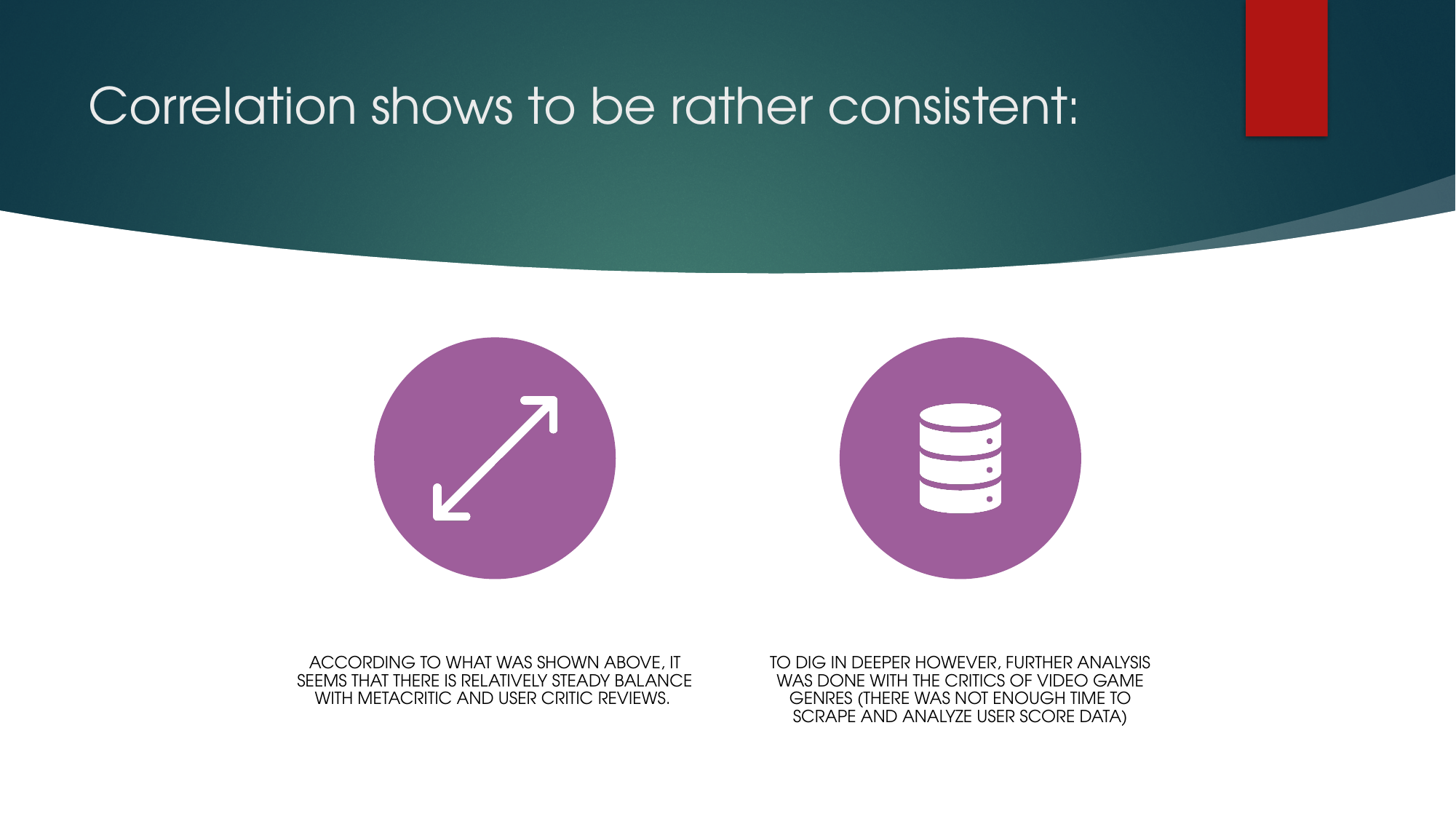

# Correlation shows to be rather consistent:

according to what was shown above, it seems that there is relatively steady balance with Metacritic and User critic reviews.
To dig in deeper however, further analysis was done with the critics of video game genres (there was not enough time to scrape and analyze user score data)